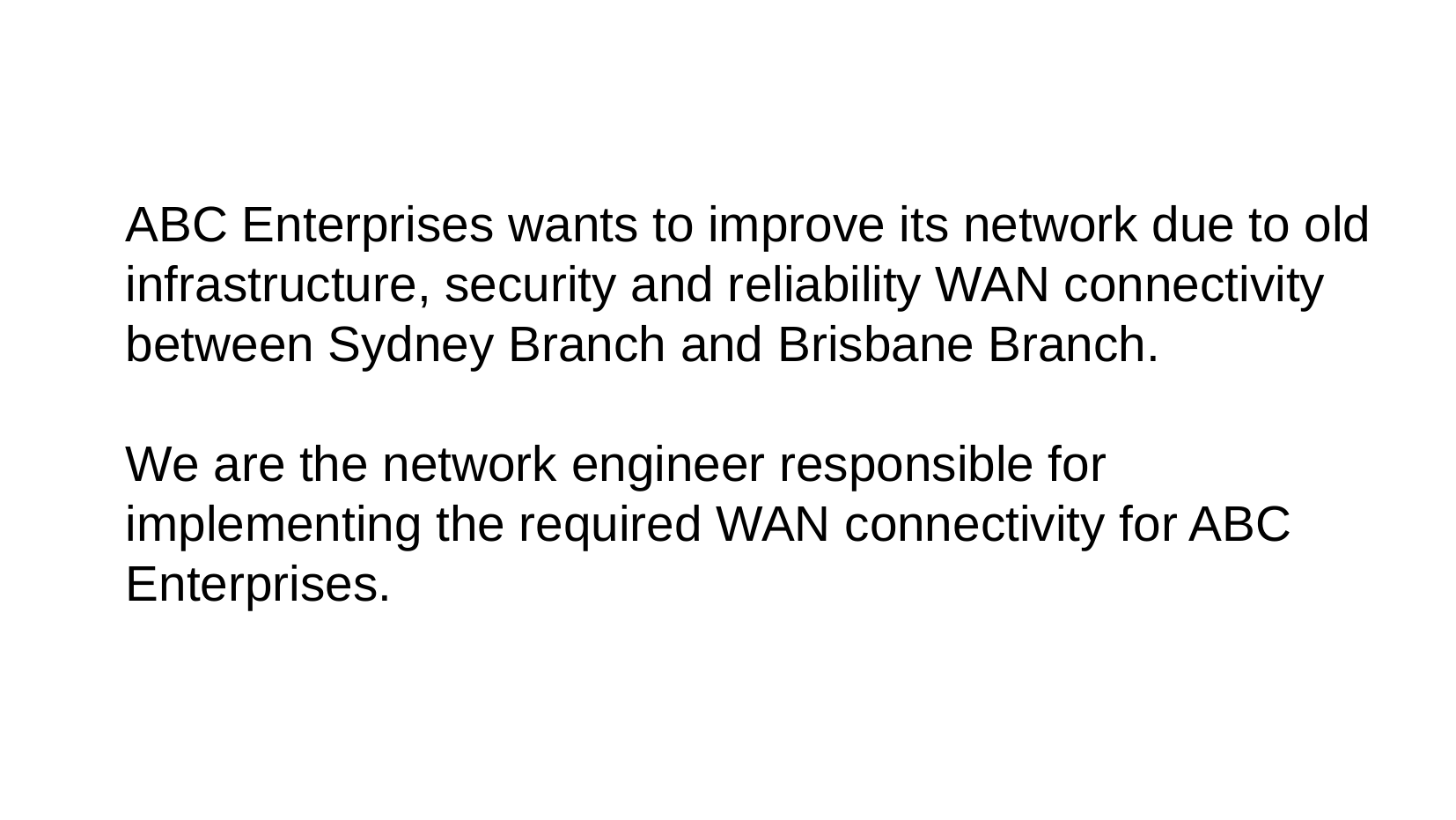

#
ABC Enterprises wants to improve its network due to old infrastructure, security and reliability WAN connectivity between Sydney Branch and Brisbane Branch.
We are the network engineer responsible for implementing the required WAN connectivity for ABC Enterprises.